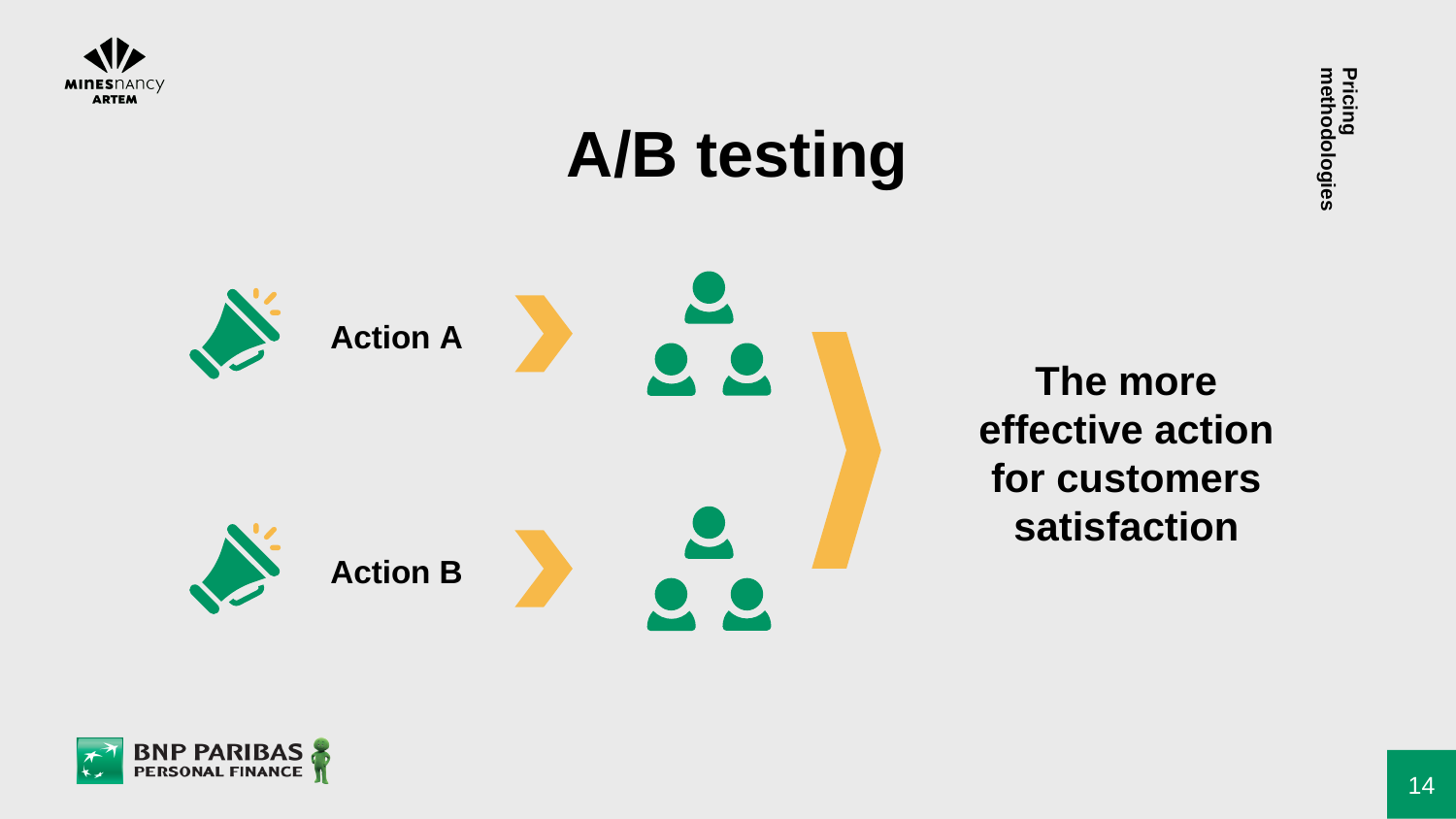

# A/B testing
Pricing methodologies

Action A

The more effective action for customers satisfaction

Action B

14